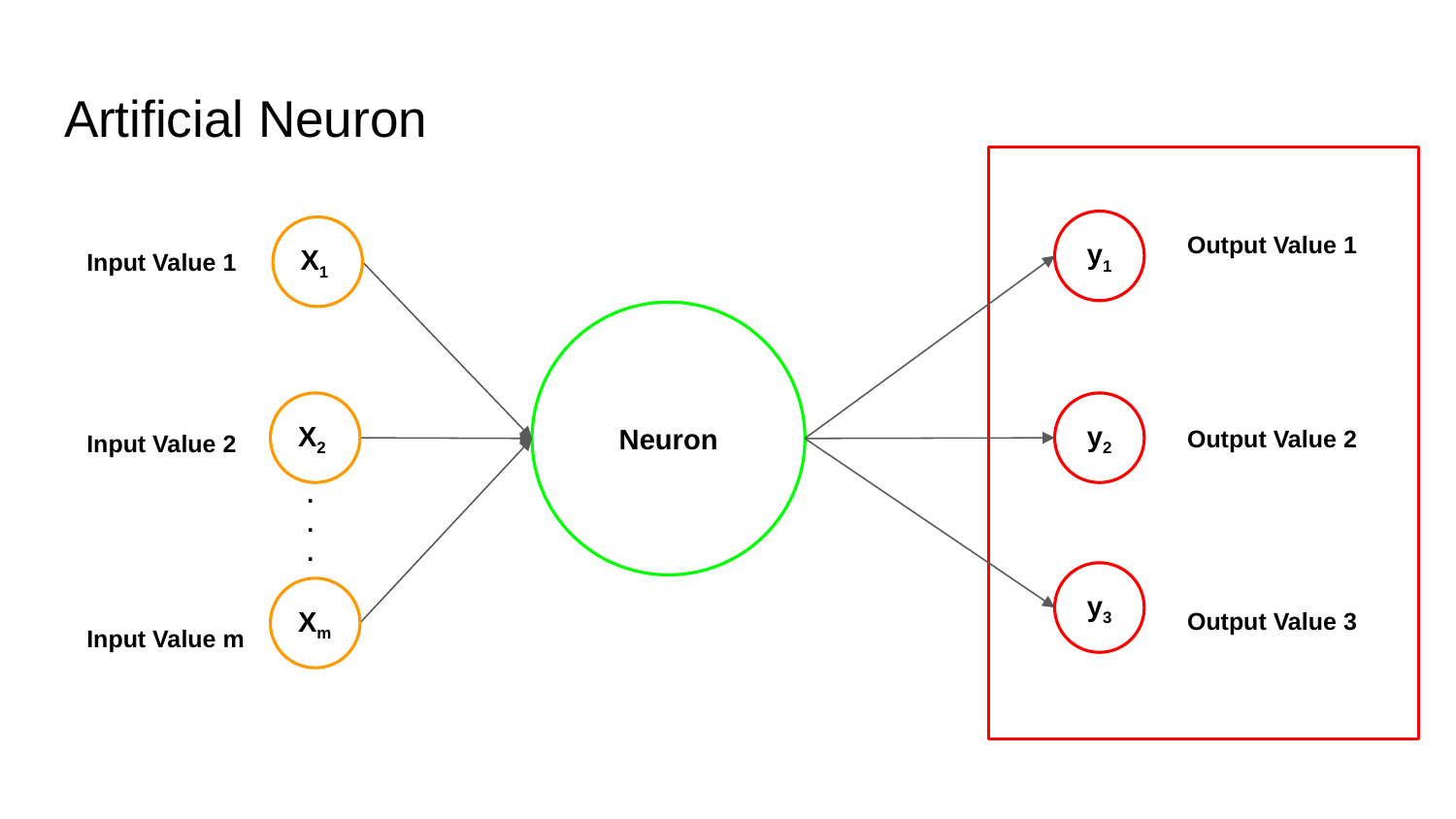

# Artificial Neuron

y1
Output Value 1
X1
Input Value 1
Neuron
X2
y2
Output Value 2
Input Value 2
.
.
.
y3
Xm
Output Value 3
Input Value m